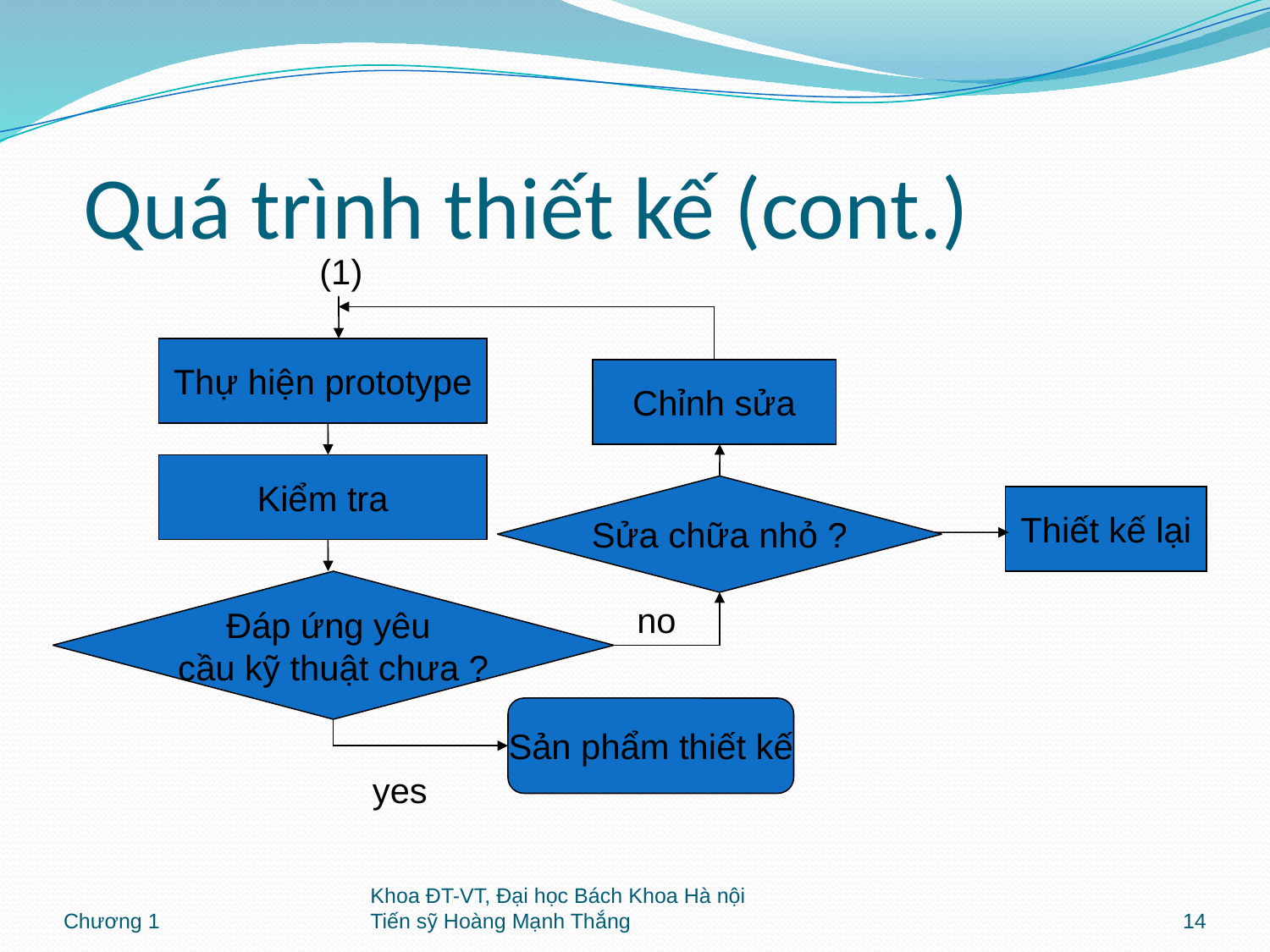

# Quá trình thiết kế (cont.)
(1)

Thự hiện prototype
Chỉnh sửa

Kiểm tra
Sửa chữa nhỏ ?
Thiết kế lại

Đáp ứng yêu
cầu kỹ thuật chưa ?
no
Sản phẩm thiết kế
yes
Chương 1
Khoa ĐT-VT, Đại học Bách Khoa Hà nội           Tiến sỹ Hoàng Mạnh Thắng
14